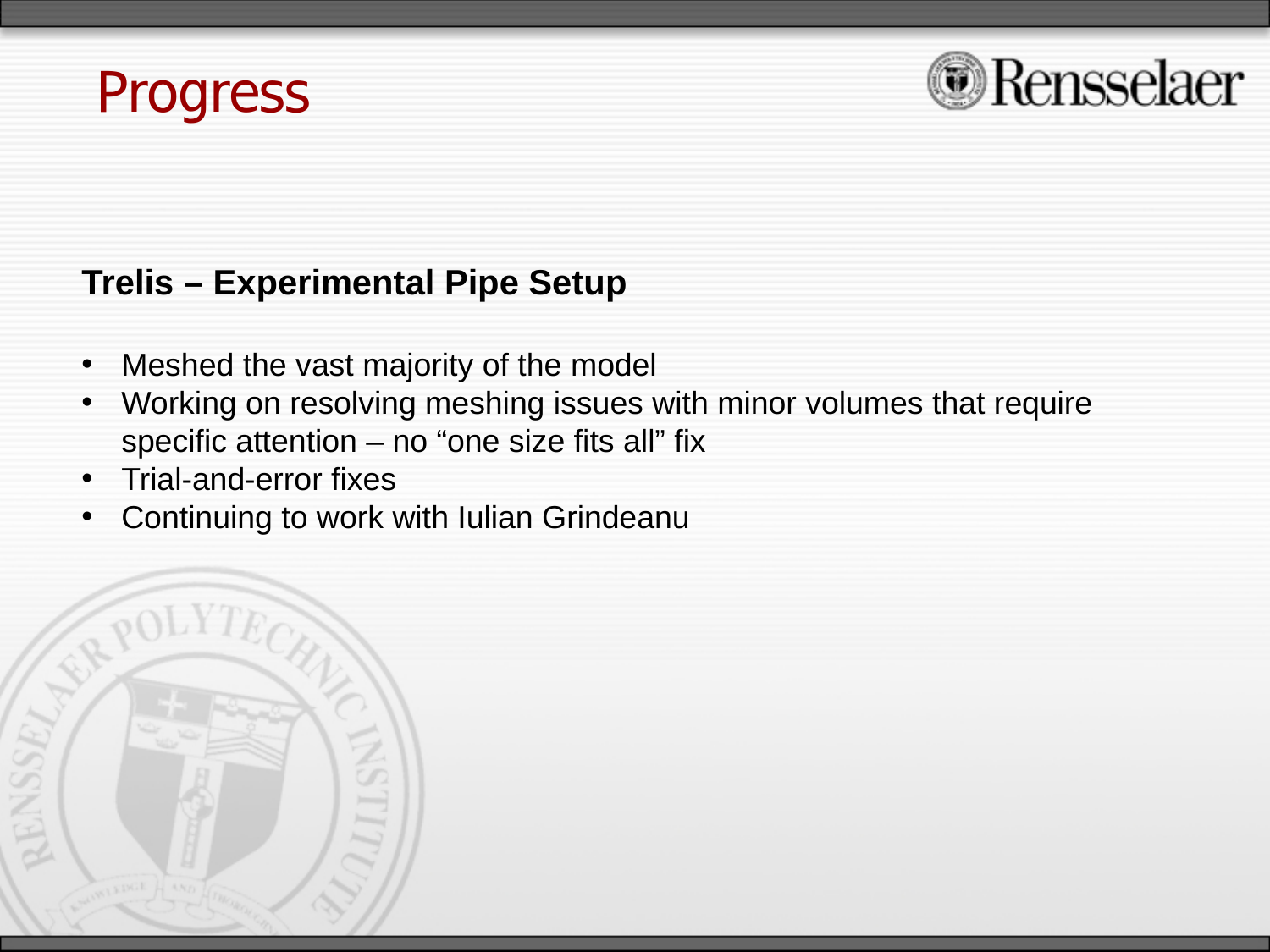

Progress
Trelis – Experimental Pipe Setup

Meshed the vast majority of the model
Working on resolving meshing issues with minor volumes that require specific attention – no “one size fits all” fix
Trial-and-error fixes
Continuing to work with Iulian Grindeanu